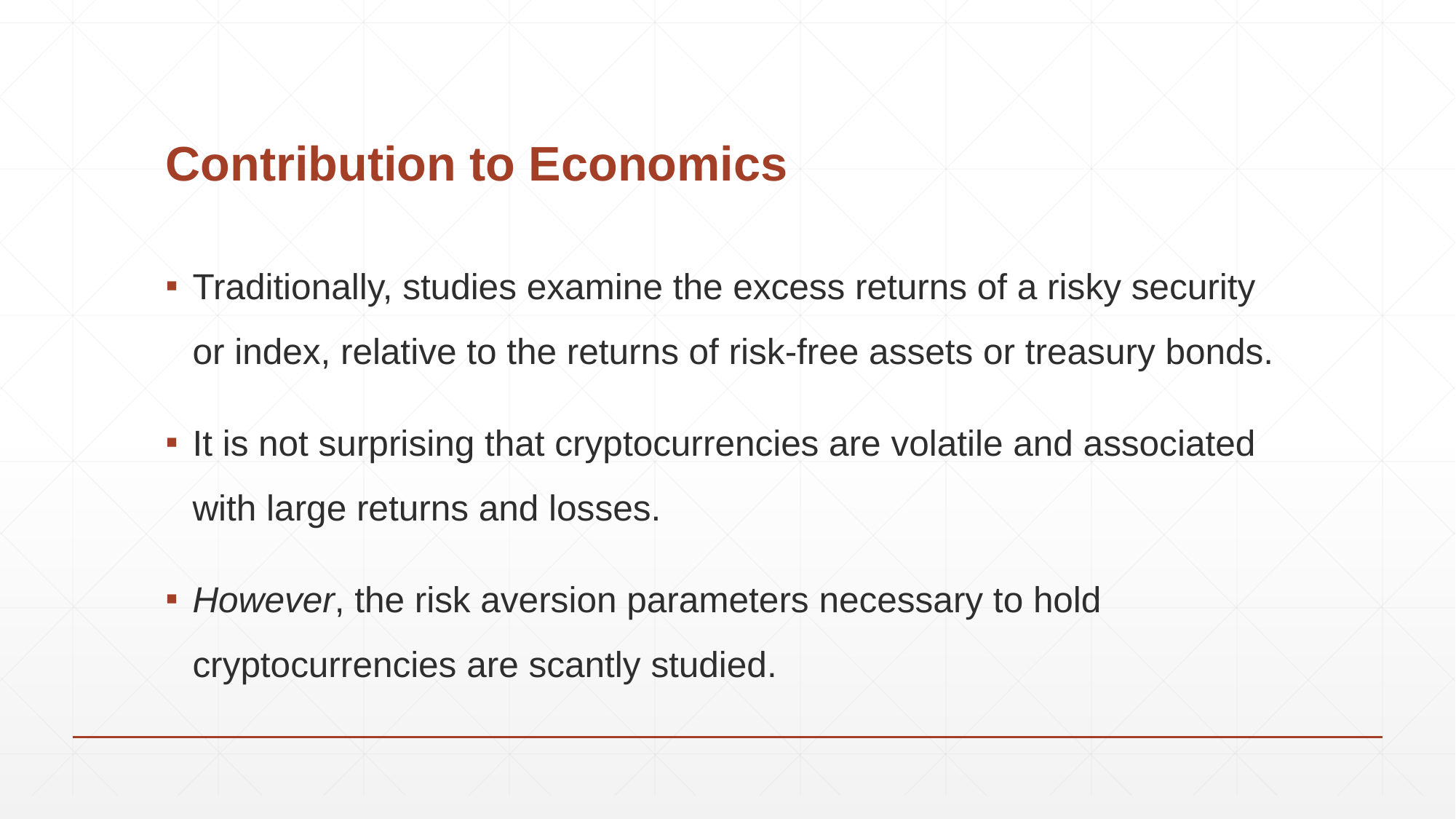

# Contribution to Economics
Traditionally, studies examine the excess returns of a risky security or index, relative to the returns of risk-free assets or treasury bonds.
It is not surprising that cryptocurrencies are volatile and associated with large returns and losses.
However, the risk aversion parameters necessary to hold cryptocurrencies are scantly studied.